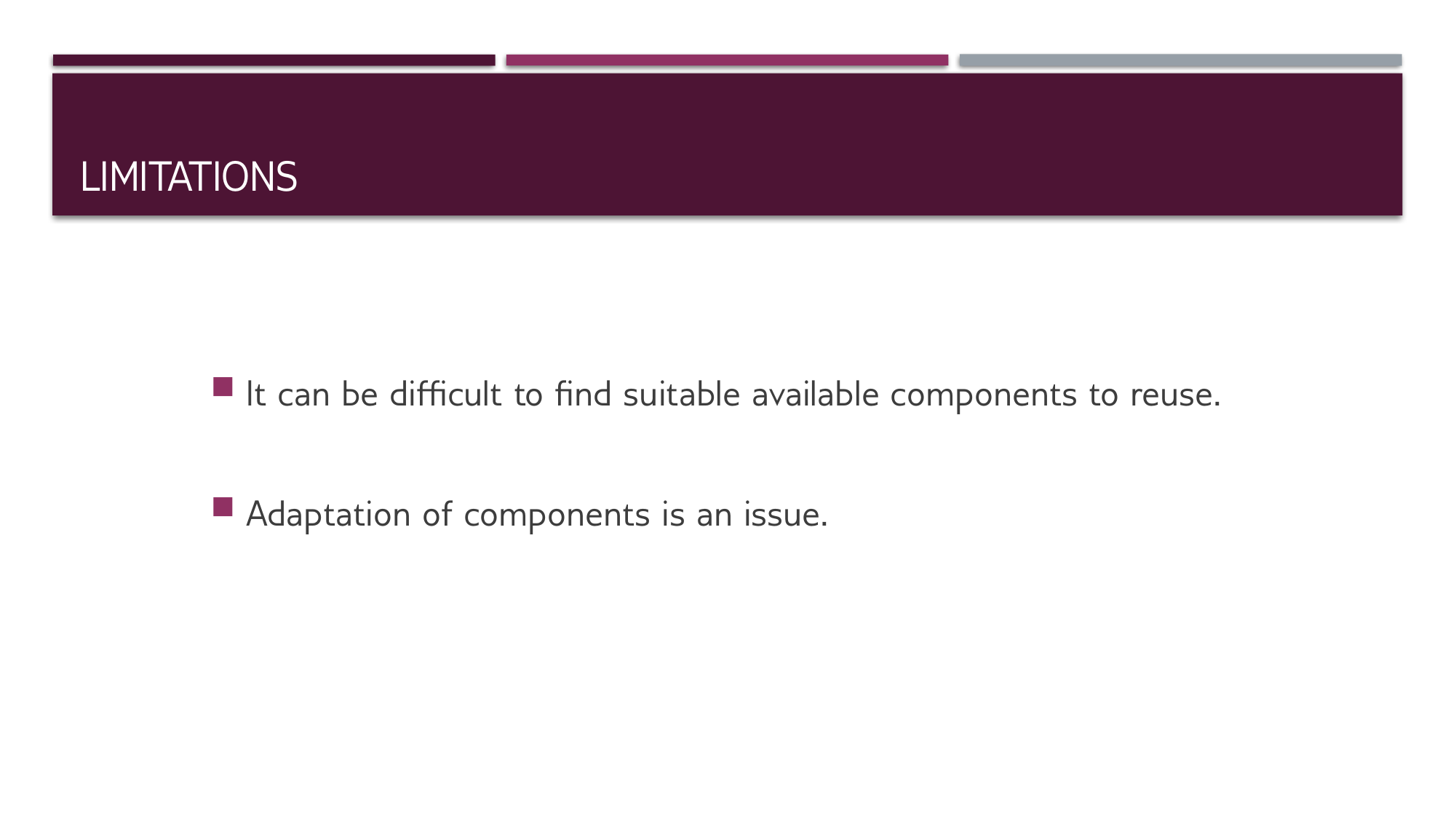

# Limitations
It can be difficult to find suitable available components to reuse.

Adaptation of components is an issue.